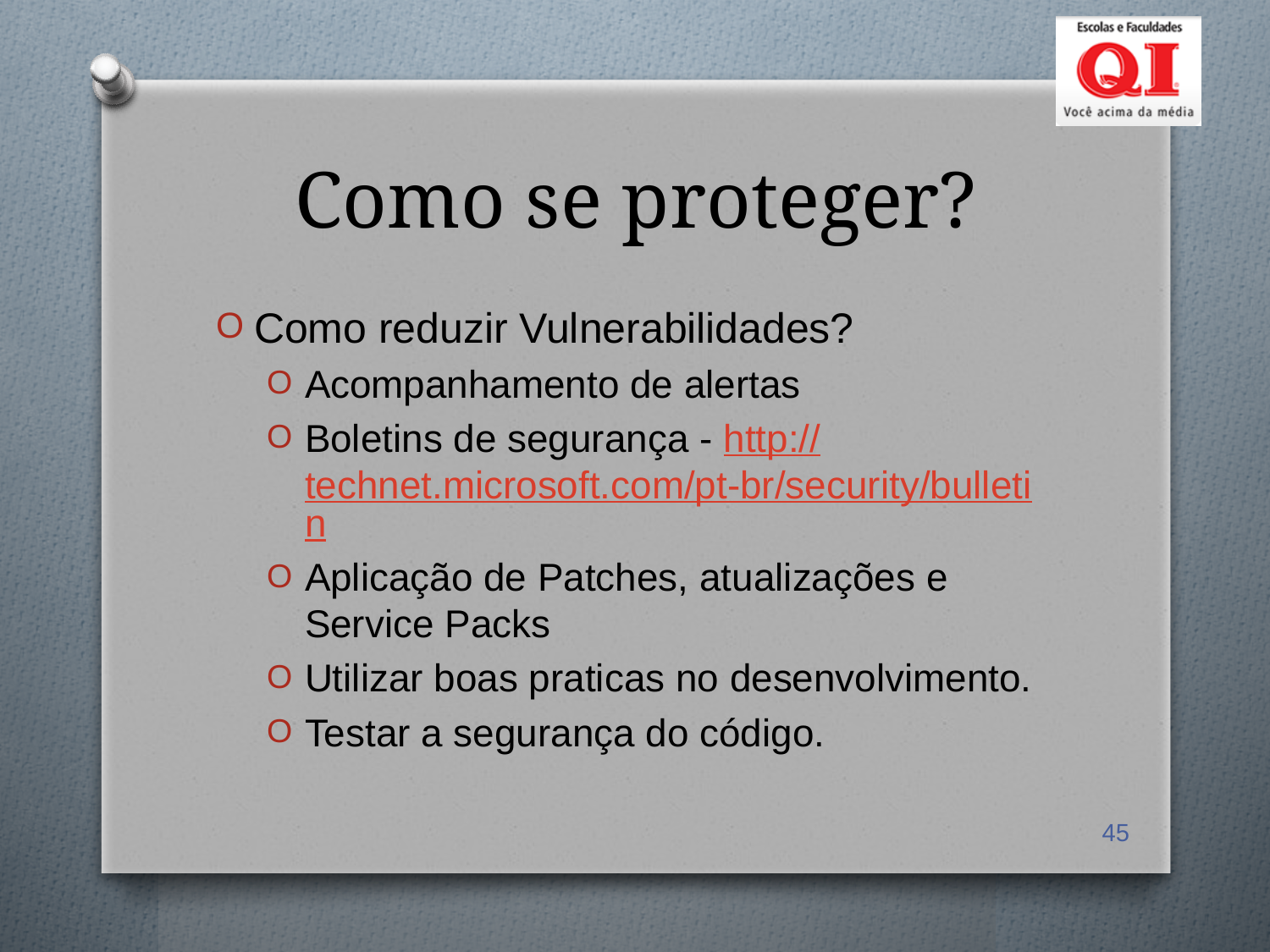

# Como se proteger?
Como reduzir Vulnerabilidades?
Acompanhamento de alertas
Boletins de segurança - http://technet.microsoft.com/pt-br/security/bulletin
Aplicação de Patches, atualizações e Service Packs
Utilizar boas praticas no desenvolvimento.
Testar a segurança do código.

45